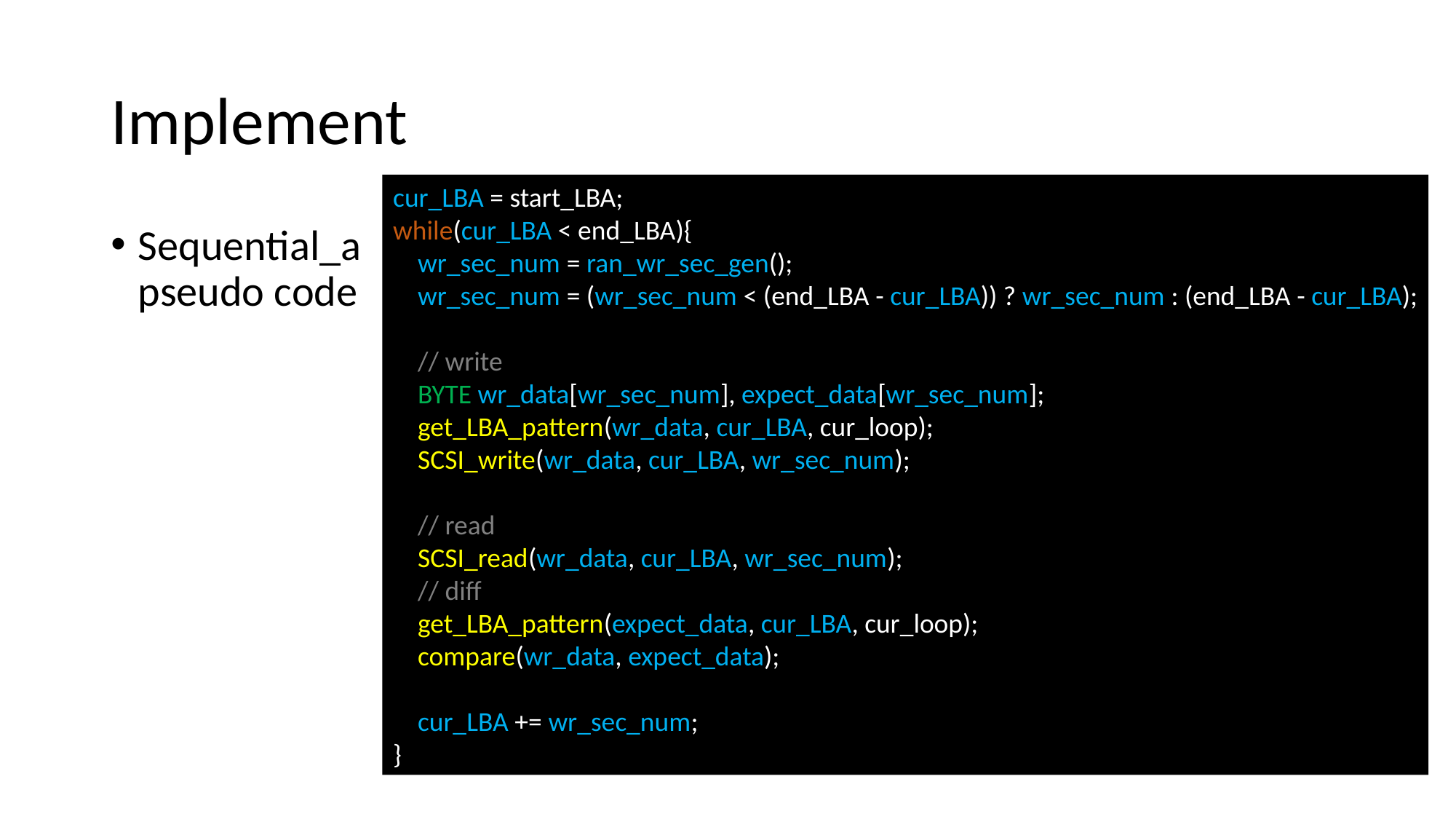

# Implement
cur_LBA = start_LBA;
while(cur_LBA < end_LBA){
    wr_sec_num = ran_wr_sec_gen();
    wr_sec_num = (wr_sec_num < (end_LBA - cur_LBA)) ? wr_sec_num : (end_LBA - cur_LBA);
    // write
    BYTE wr_data[wr_sec_num], expect_data[wr_sec_num];
    get_LBA_pattern(wr_data, cur_LBA, cur_loop);
    SCSI_write(wr_data, cur_LBA, wr_sec_num);
    // read
    SCSI_read(wr_data, cur_LBA, wr_sec_num);
    // diff
    get_LBA_pattern(expect_data, cur_LBA, cur_loop);
    compare(wr_data, expect_data);
    cur_LBA += wr_sec_num;
}
Sequential_a pseudo code